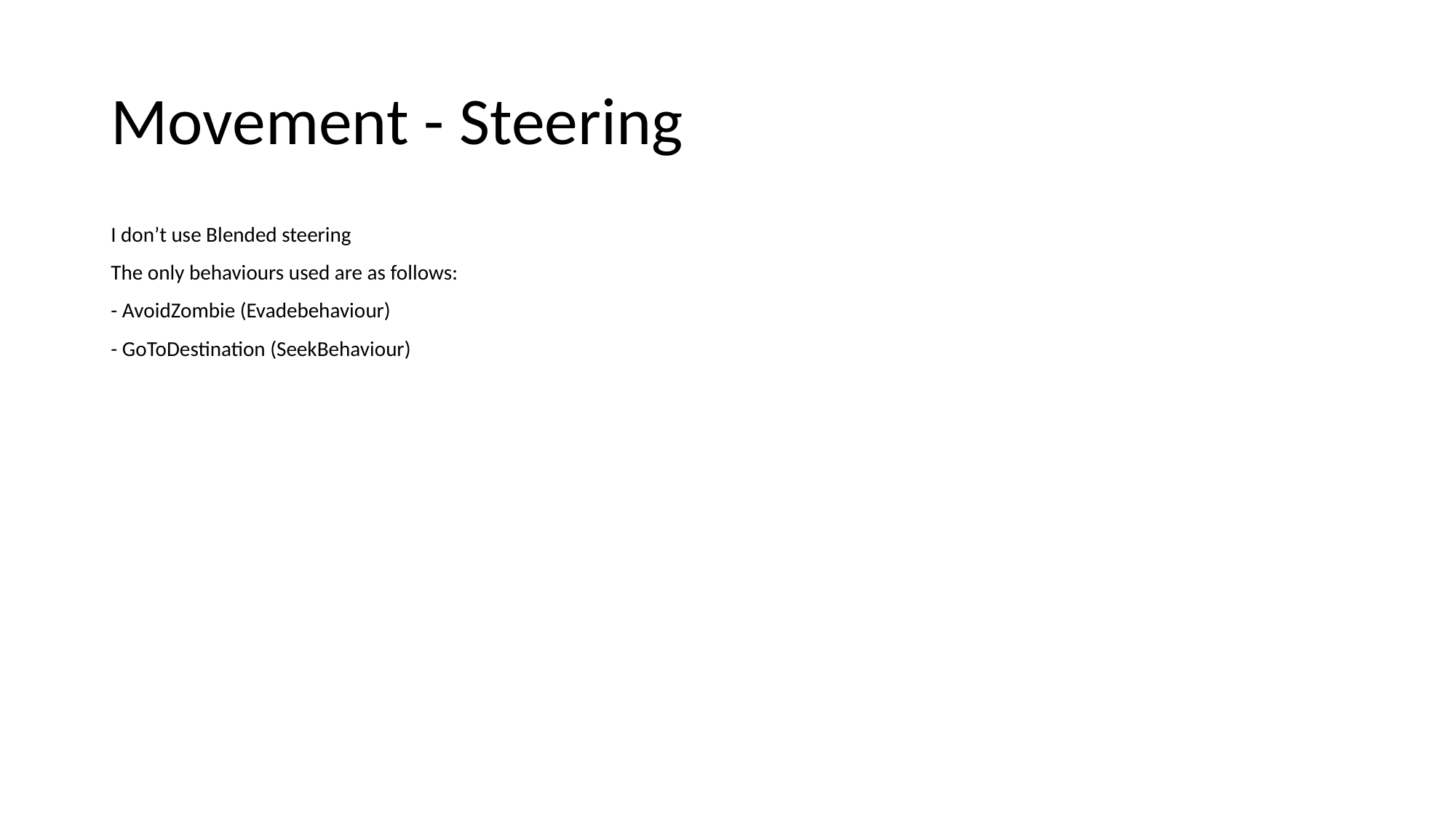

# Movement - Steering
I don’t use Blended steering
The only behaviours used are as follows:
- AvoidZombie (Evadebehaviour)
- GoToDestination (SeekBehaviour)